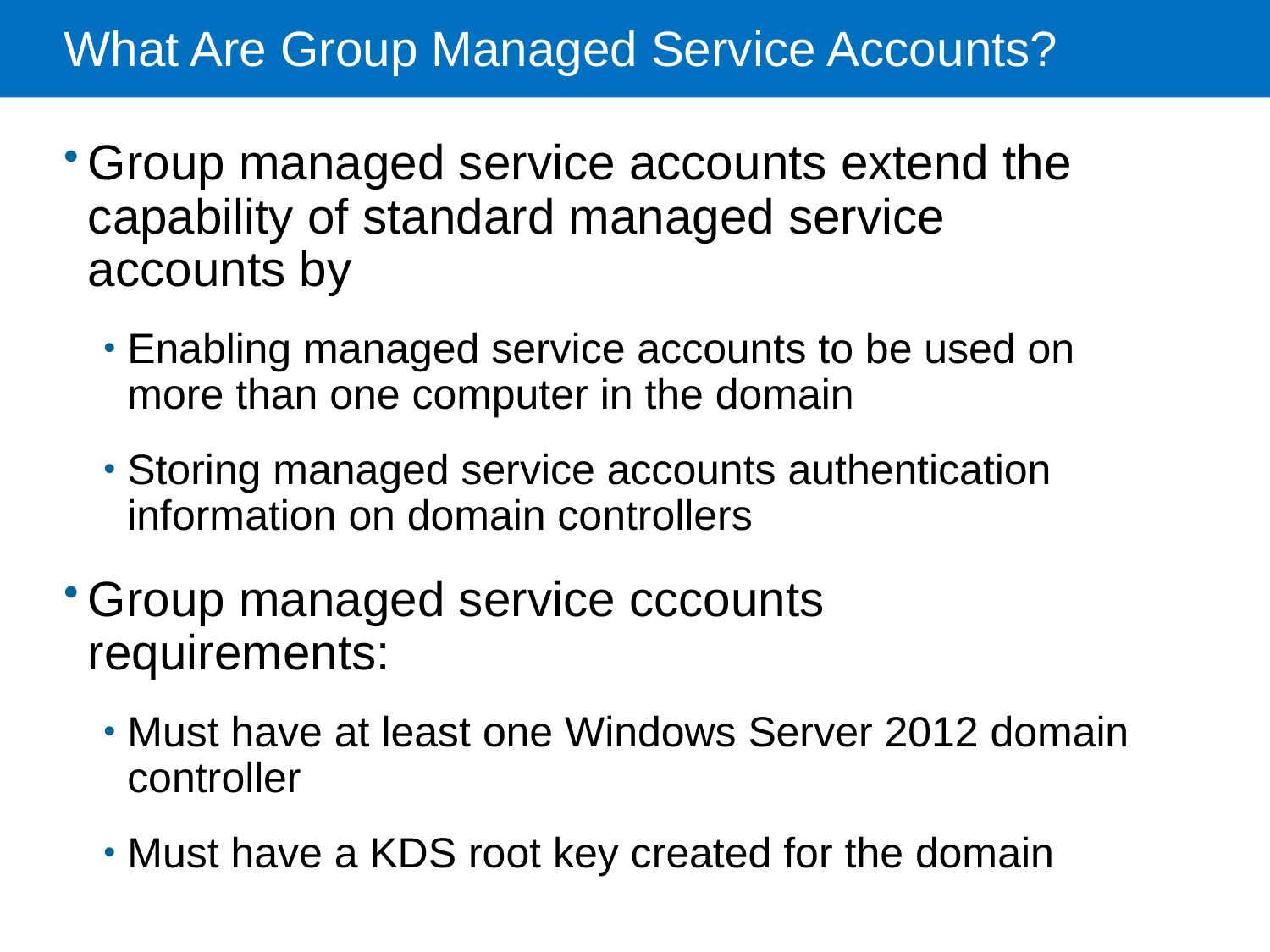

# What Are Group Managed Service Accounts?
Group managed service accounts extend the capability of standard managed service accounts by
Enabling managed service accounts to be used on more than one computer in the domain
Storing managed service accounts authentication information on domain controllers
Group managed service cccounts requirements:
Must have at least one Windows Server 2012 domain controller
Must have a KDS root key created for the domain